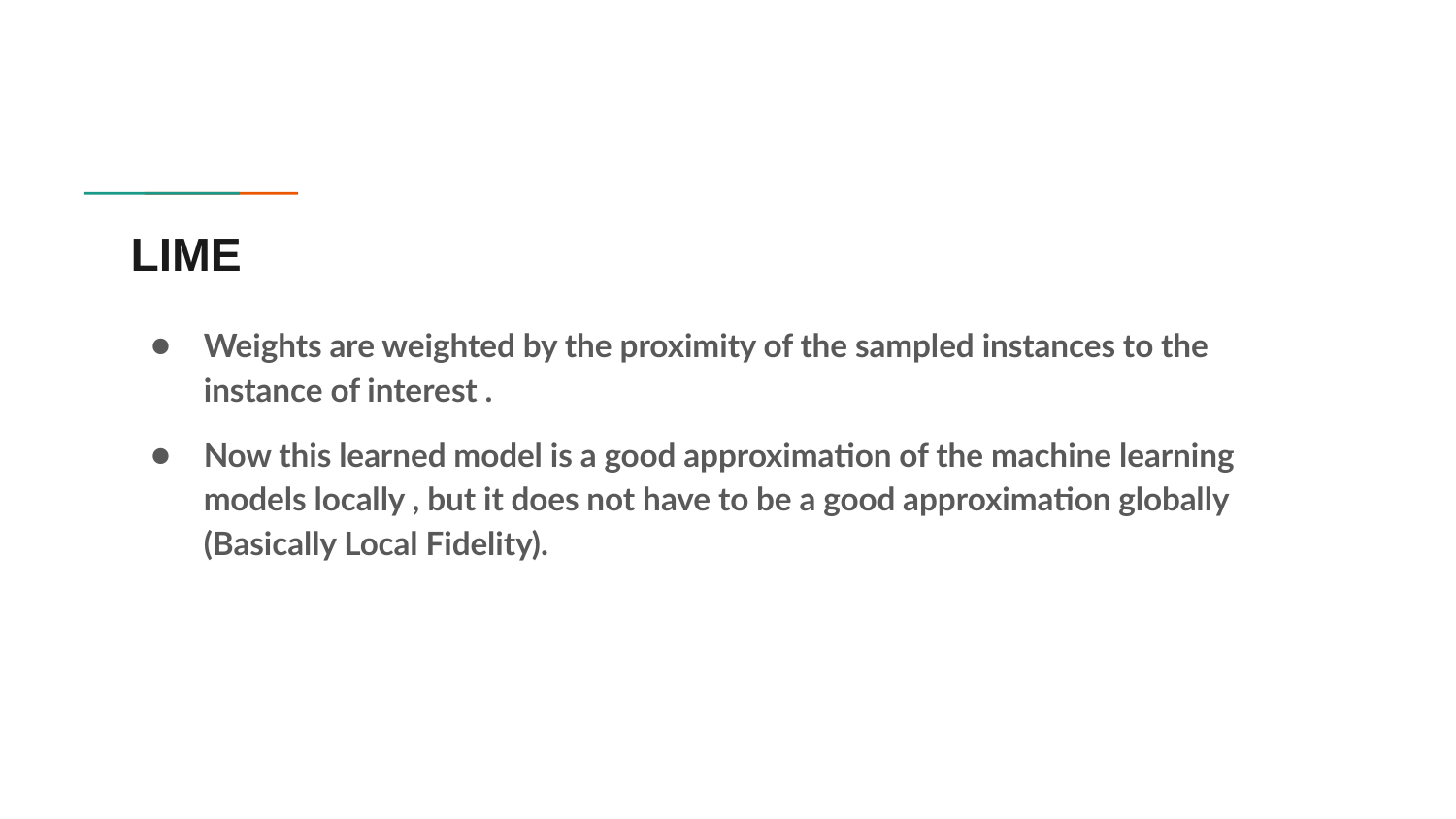

# LIME
Weights are weighted by the proximity of the sampled instances to the instance of interest .
Now this learned model is a good approximation of the machine learning models locally , but it does not have to be a good approximation globally (Basically Local Fidelity).